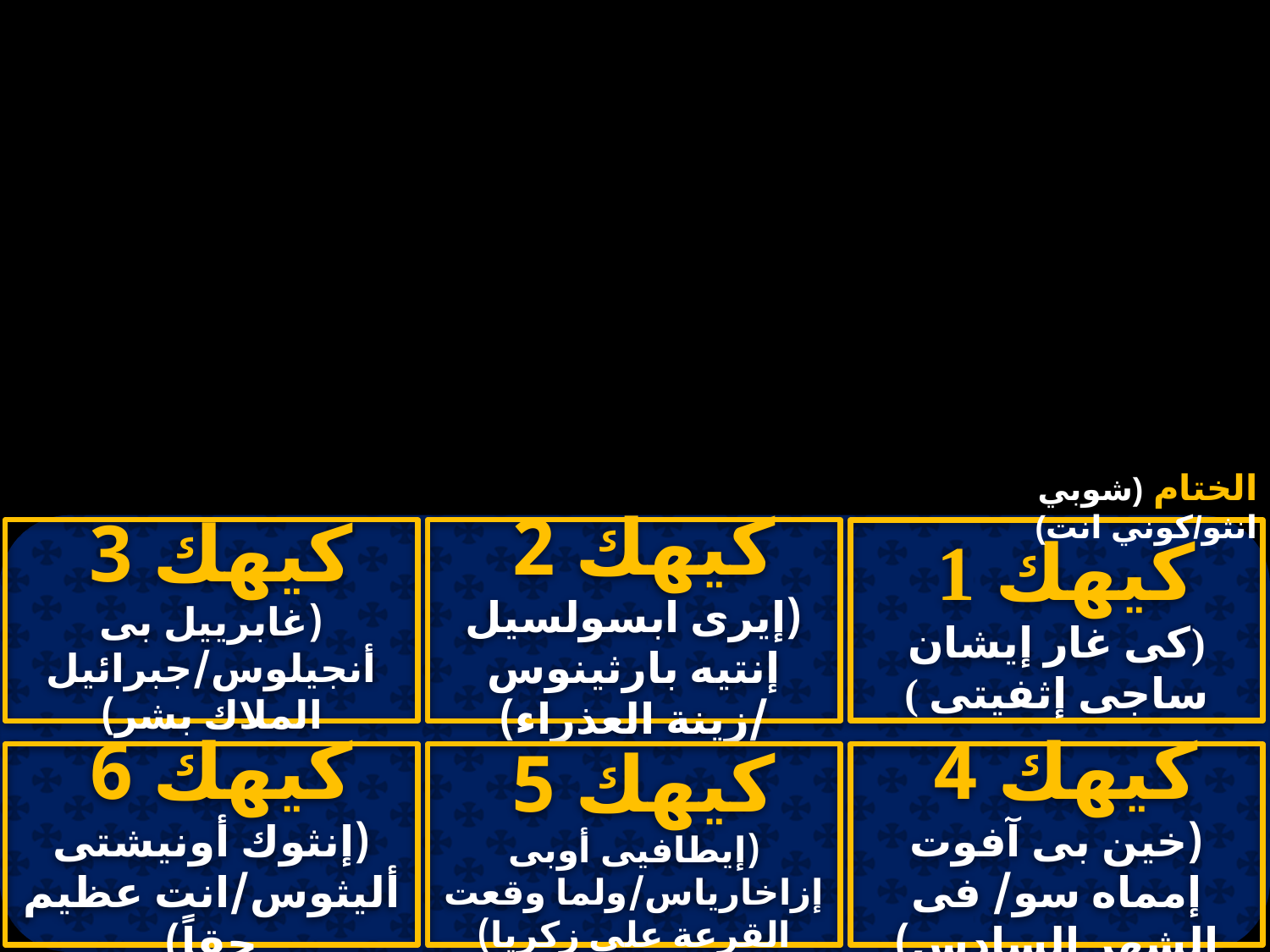

# فهرس كيهك
الختام (شوبي انثو/كوني انت)
كيهك 3
(غابرييل بى أنجيلوس/جبرائيل الملاك بشر)
كيهك 2
(إيرى ابسولسيل إنتيه بارثينوس /زينة العذراء)
كيهك 1
(كى غار إيشان ساجى إثفيتى )
كيهك 6
(إنثوك أونيشتى أليثوس/انت عظيم حقاً)
كيهك 5
(إيطافيى أوبى إزاخارياس/ولما وقعت القرعة على زكريا)
كيهك 4
(خين بى آفوت إمماه سو/ فى الشهر السادس)